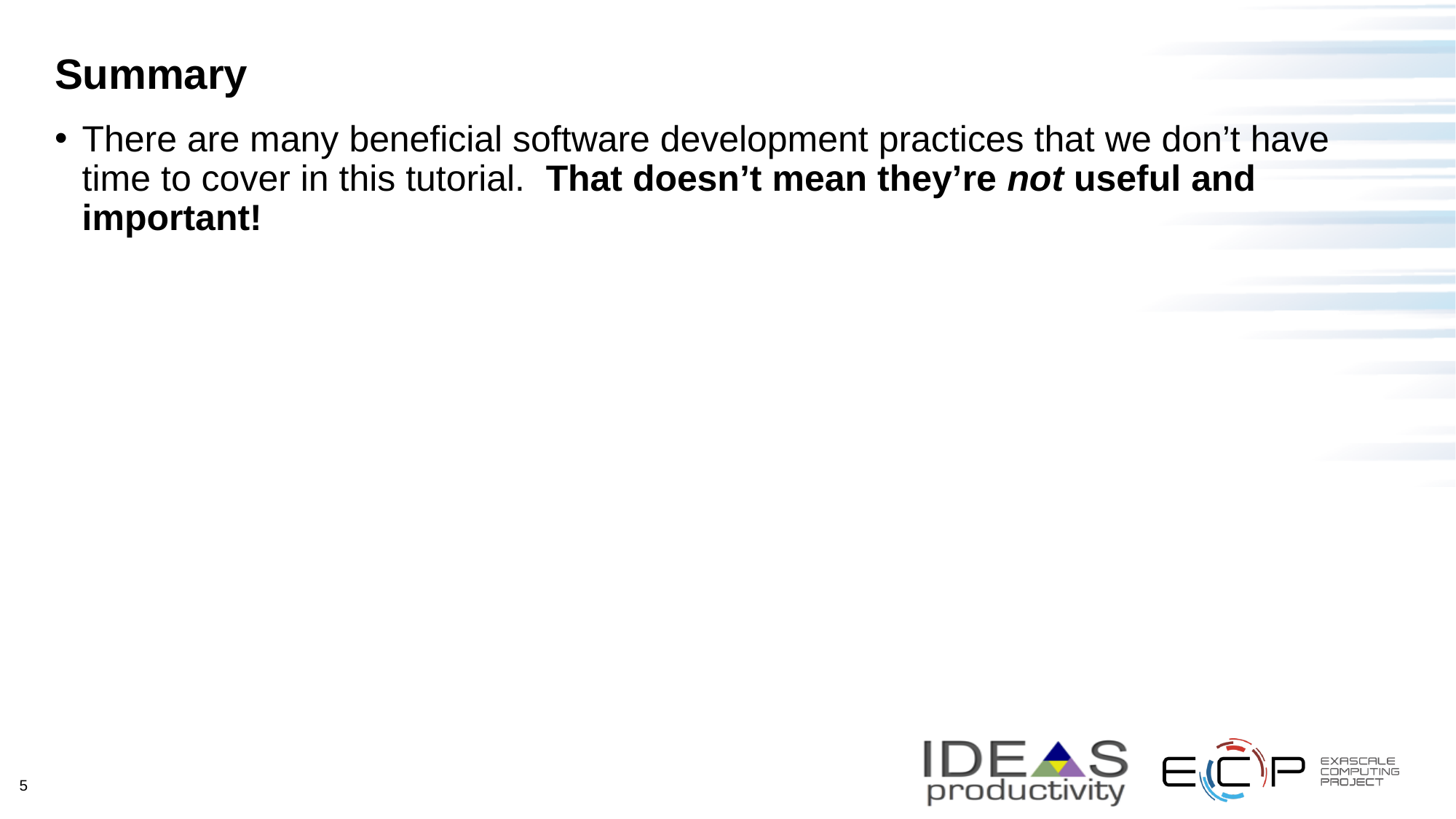

# Summary
There are many beneficial software development practices that we don’t have time to cover in this tutorial.  That doesn’t mean they’re not useful and important!